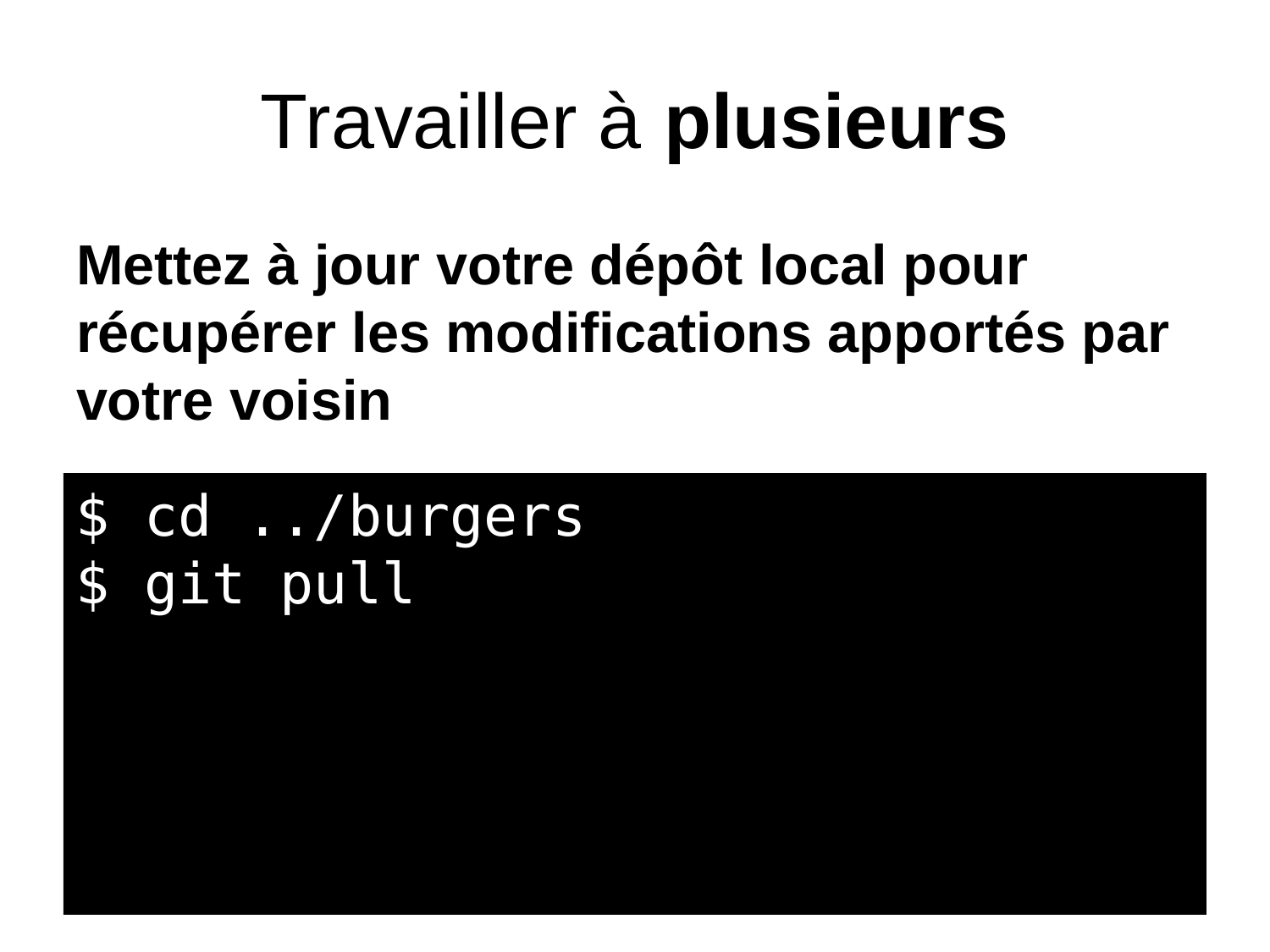

# Travailler à plusieurs
Mettez à jour votre dépôt local pour récupérer les modifications apportés par votre voisin
$ cd ../burgers
$ git pull